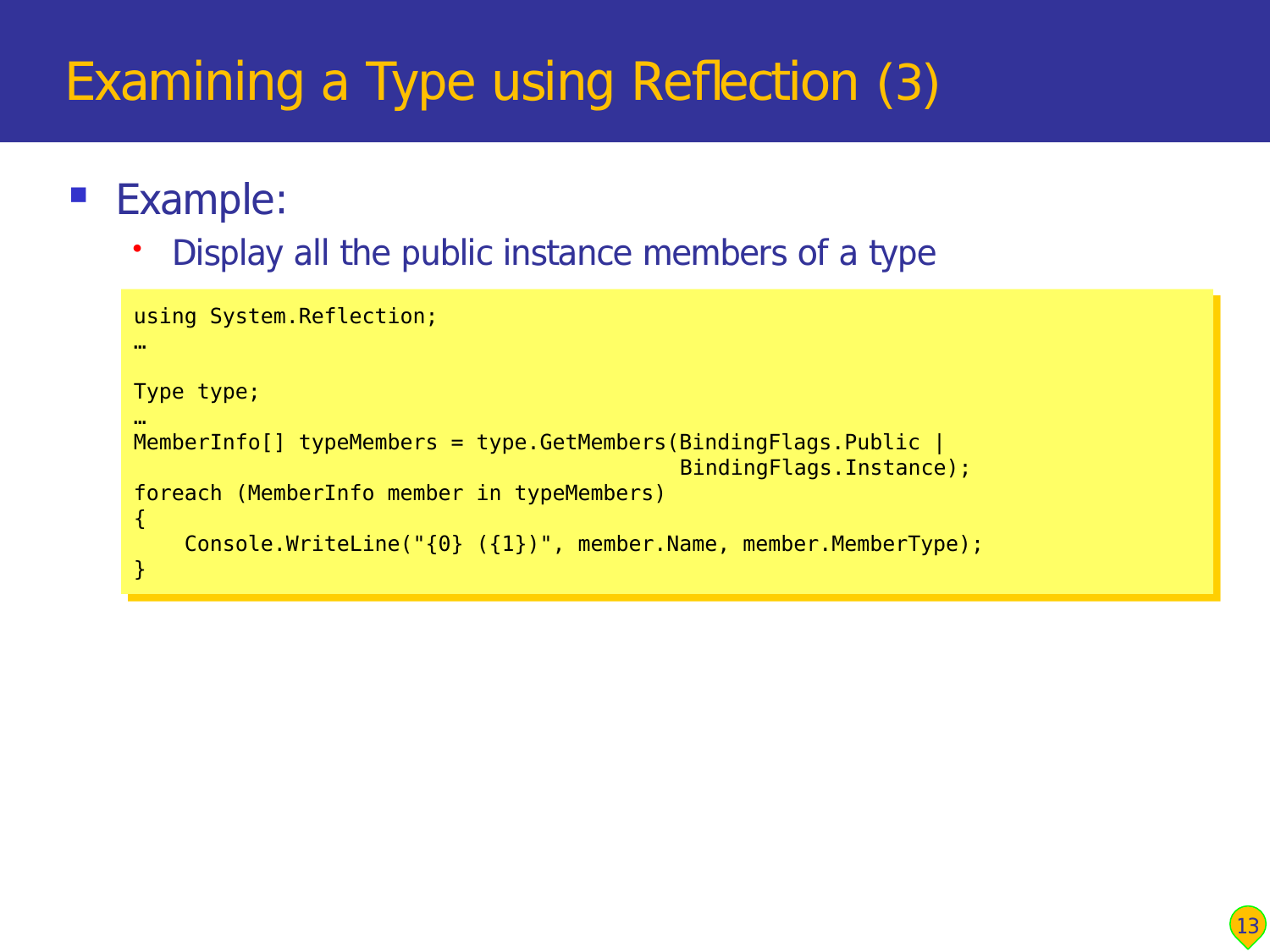

# Examining a Type using Reflection (3)
Example:
Display all the public instance members of a type
using System.Reflection;
…

Type type;
…
MemberInfo[] typeMembers = type.GetMembers(BindingFlags.Public |
                                           BindingFlags.Instance);
foreach (MemberInfo member in typeMembers)
{
    Console.WriteLine("{0} ({1})", member.Name, member.MemberType);
}
13